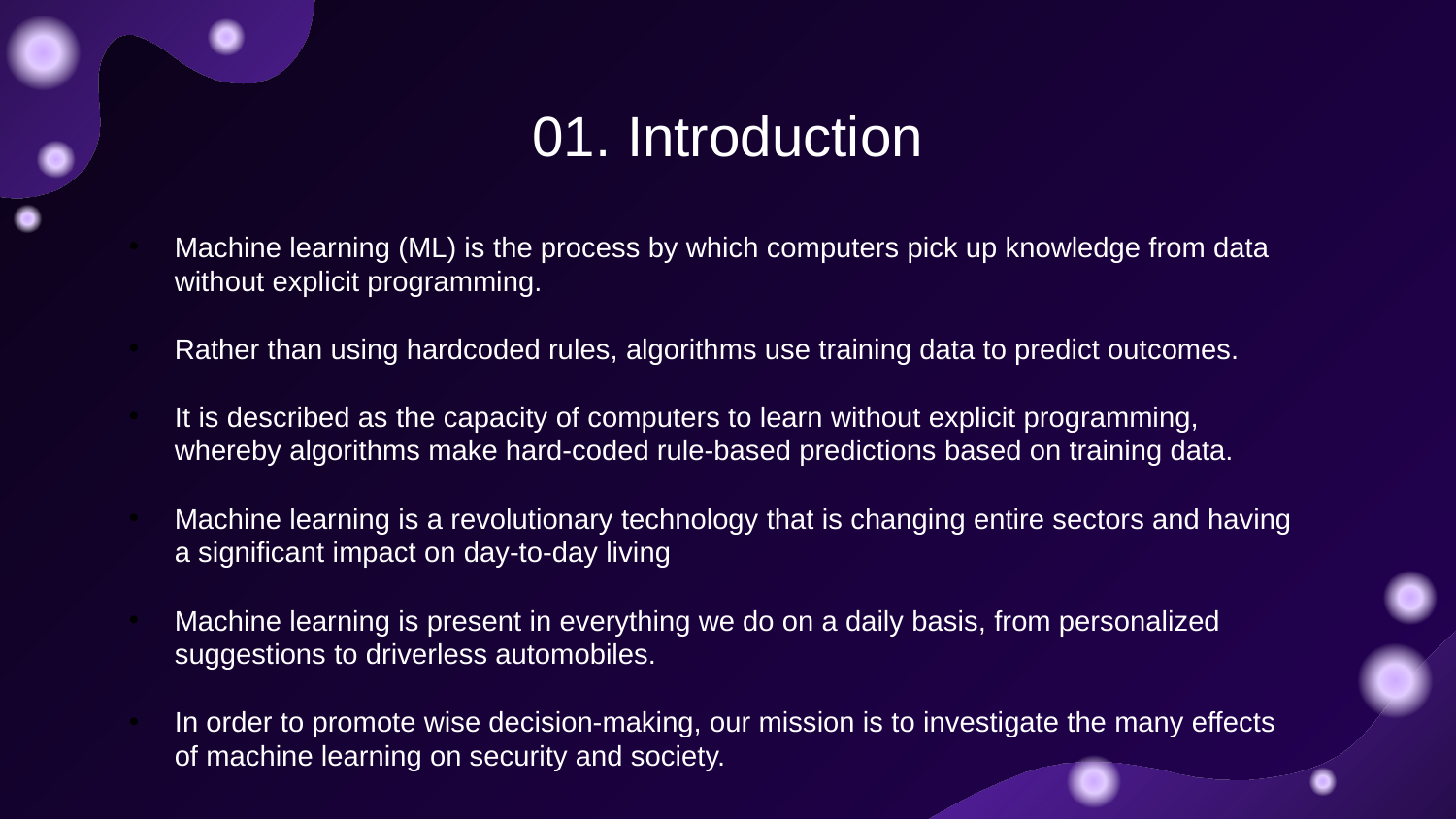

# 01. Introduction
Machine learning (ML) is the process by which computers pick up knowledge from data without explicit programming.

Rather than using hardcoded rules, algorithms use training data to predict outcomes.

It is described as the capacity of computers to learn without explicit programming, whereby algorithms make hard-coded rule-based predictions based on training data.

Machine learning is a revolutionary technology that is changing entire sectors and having a significant impact on day-to-day living

Machine learning is present in everything we do on a daily basis, from personalized suggestions to driverless automobiles.

In order to promote wise decision-making, our mission is to investigate the many effects of machine learning on security and society.